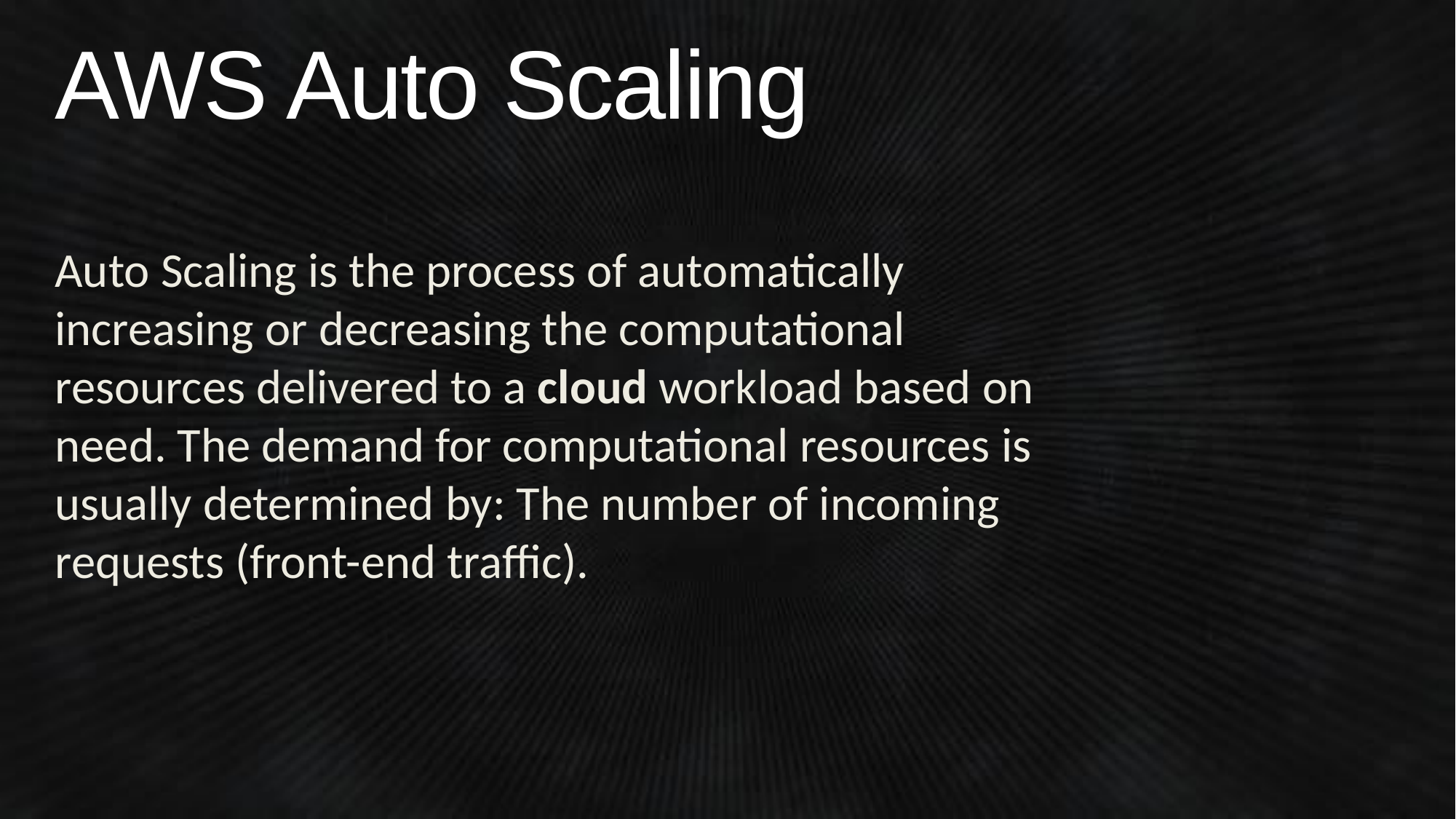

# AWS Auto Scaling
Auto Scaling is the process of automatically increasing or decreasing the computational resources delivered to a cloud workload based on need. The demand for computational resources is usually determined by: The number of incoming requests (front-end traffic).